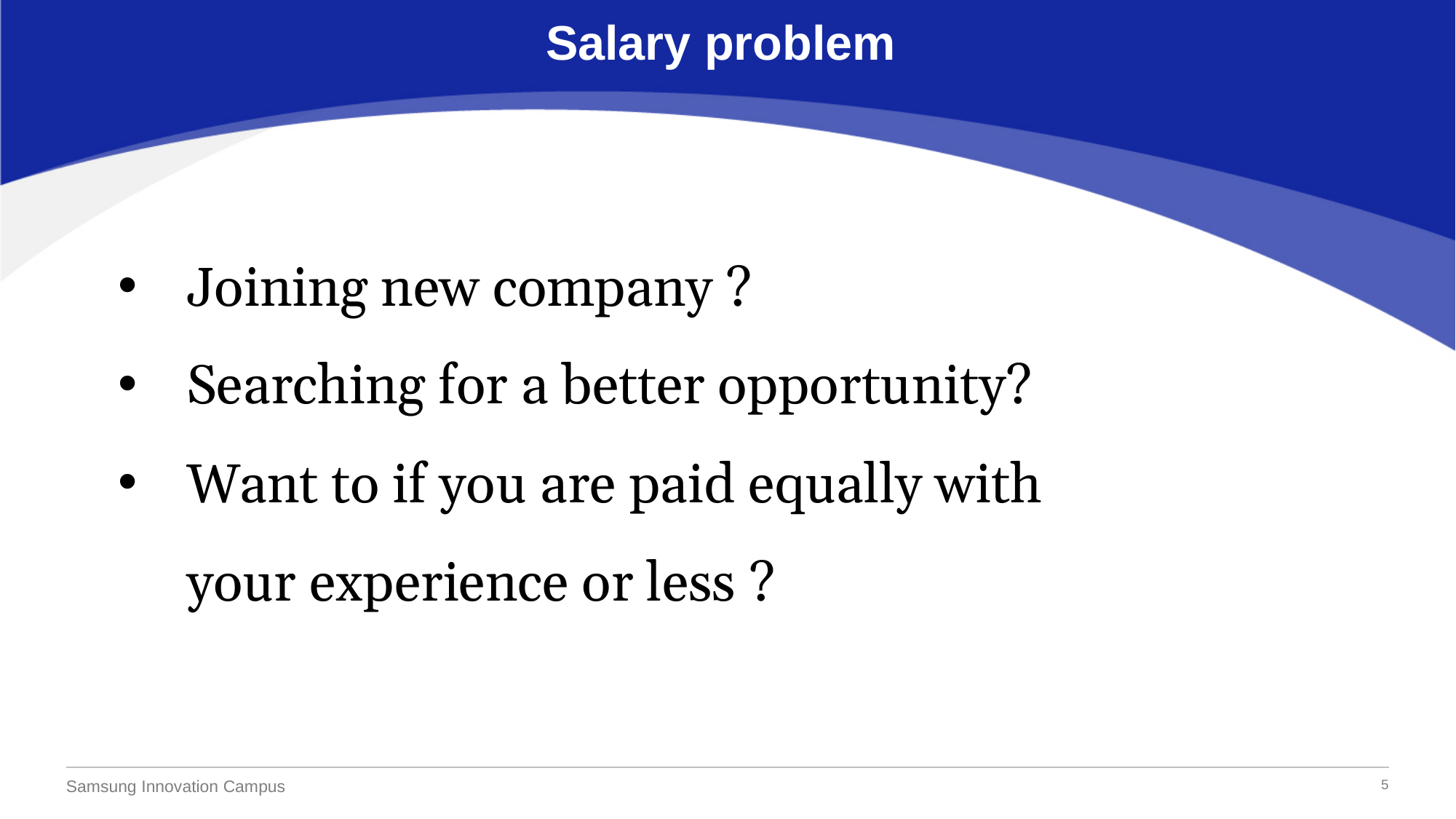

Salary problem
Joining new company ?
Searching for a better opportunity?
Want to if you are paid equally with your experience or less ?